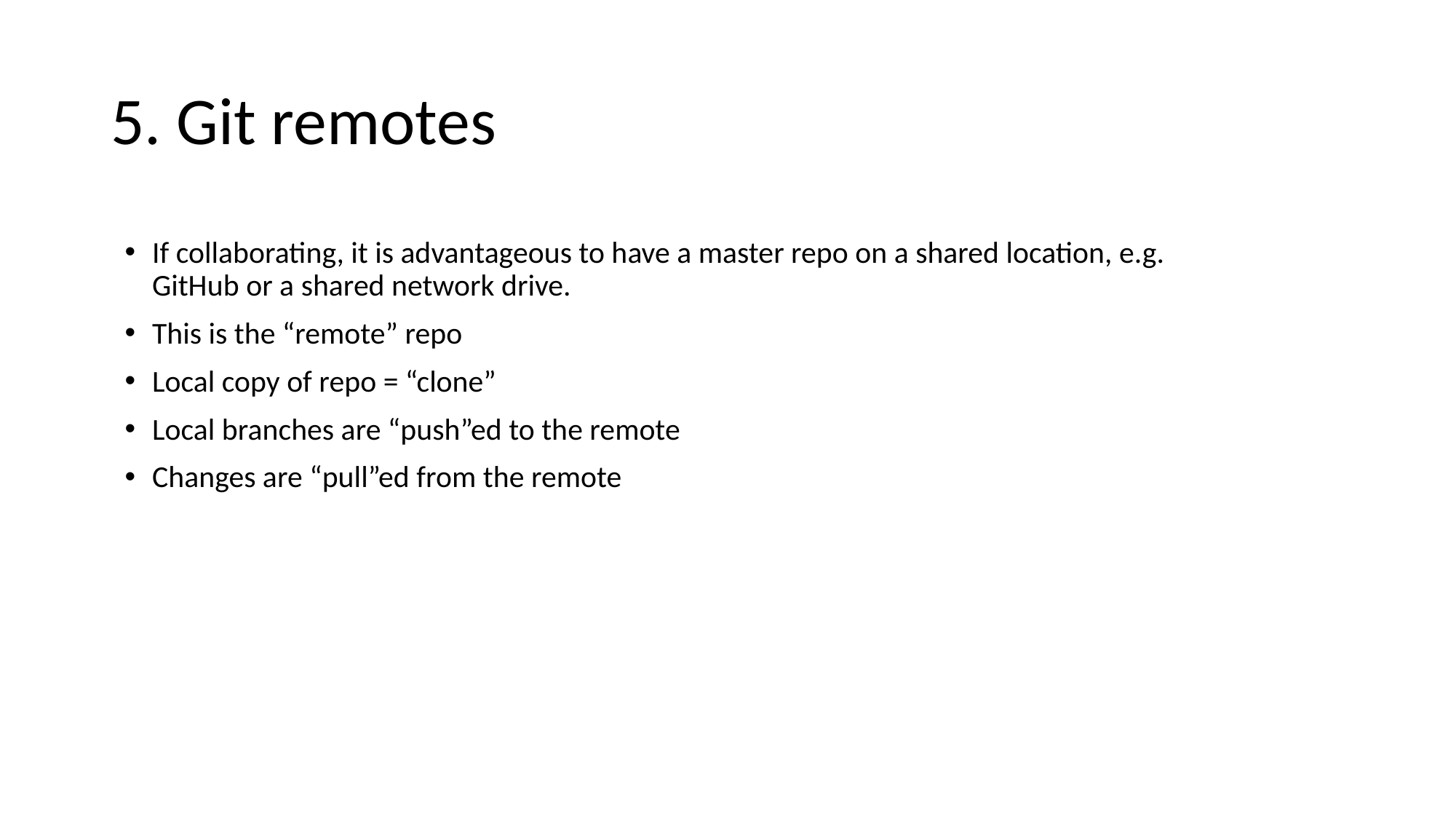

# 5. Git remotes
If collaborating, it is advantageous to have a master repo on a shared location, e.g. GitHub or a shared network drive.
This is the “remote” repo
Local copy of repo = “clone”
Local branches are “push”ed to the remote
Changes are “pull”ed from the remote